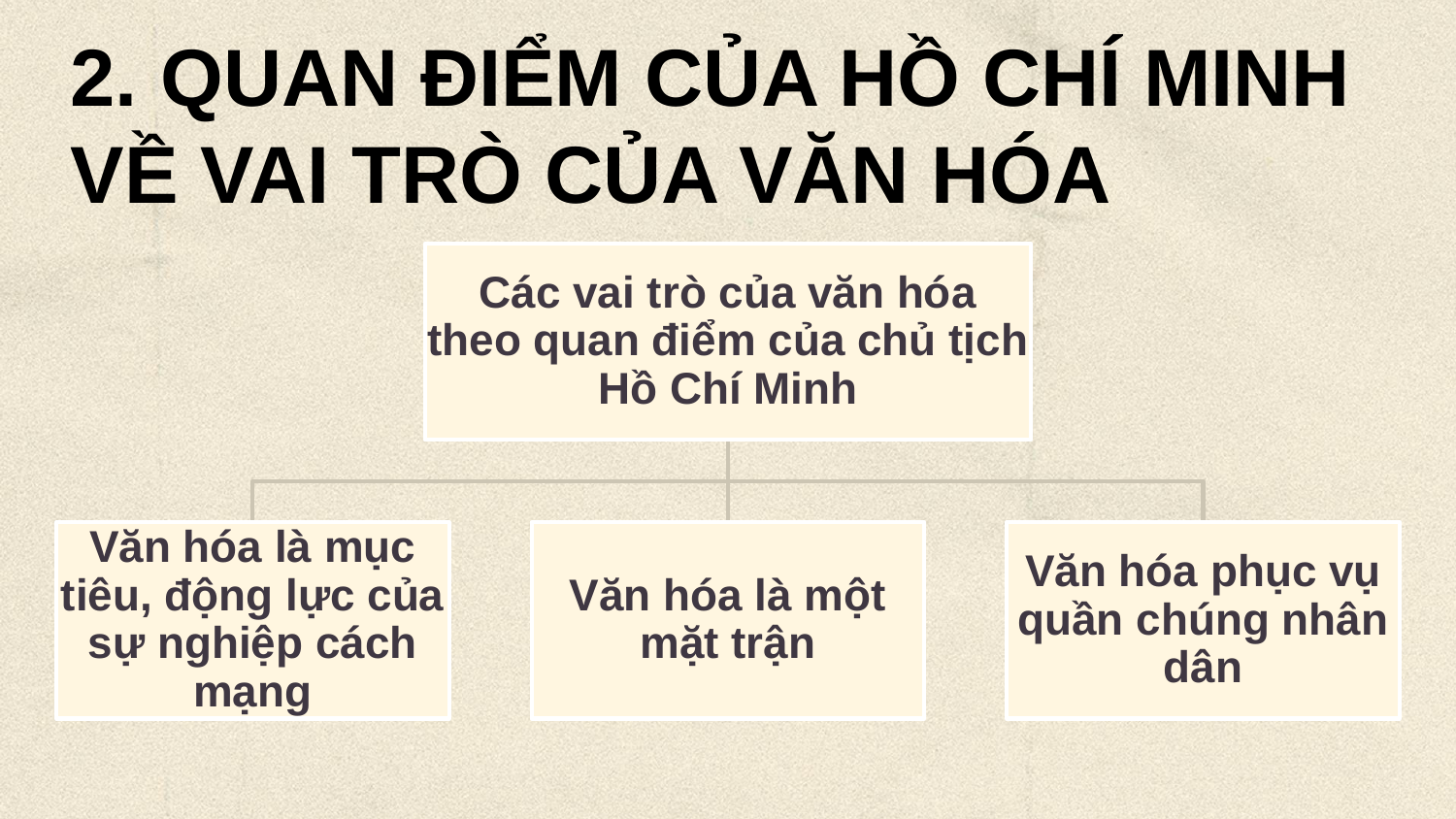

2. QUAN ĐIỂM CỦA HỒ CHÍ MINH VỀ VAI TRÒ CỦA VĂN HÓA
Các vai trò của văn hóa theo quan điểm của chủ tịch Hồ Chí Minh
Văn hóa là mục tiêu, động lực của sự nghiệp cách mạng
Văn hóa là một mặt trận
Văn hóa phục vụ quần chúng nhân dân